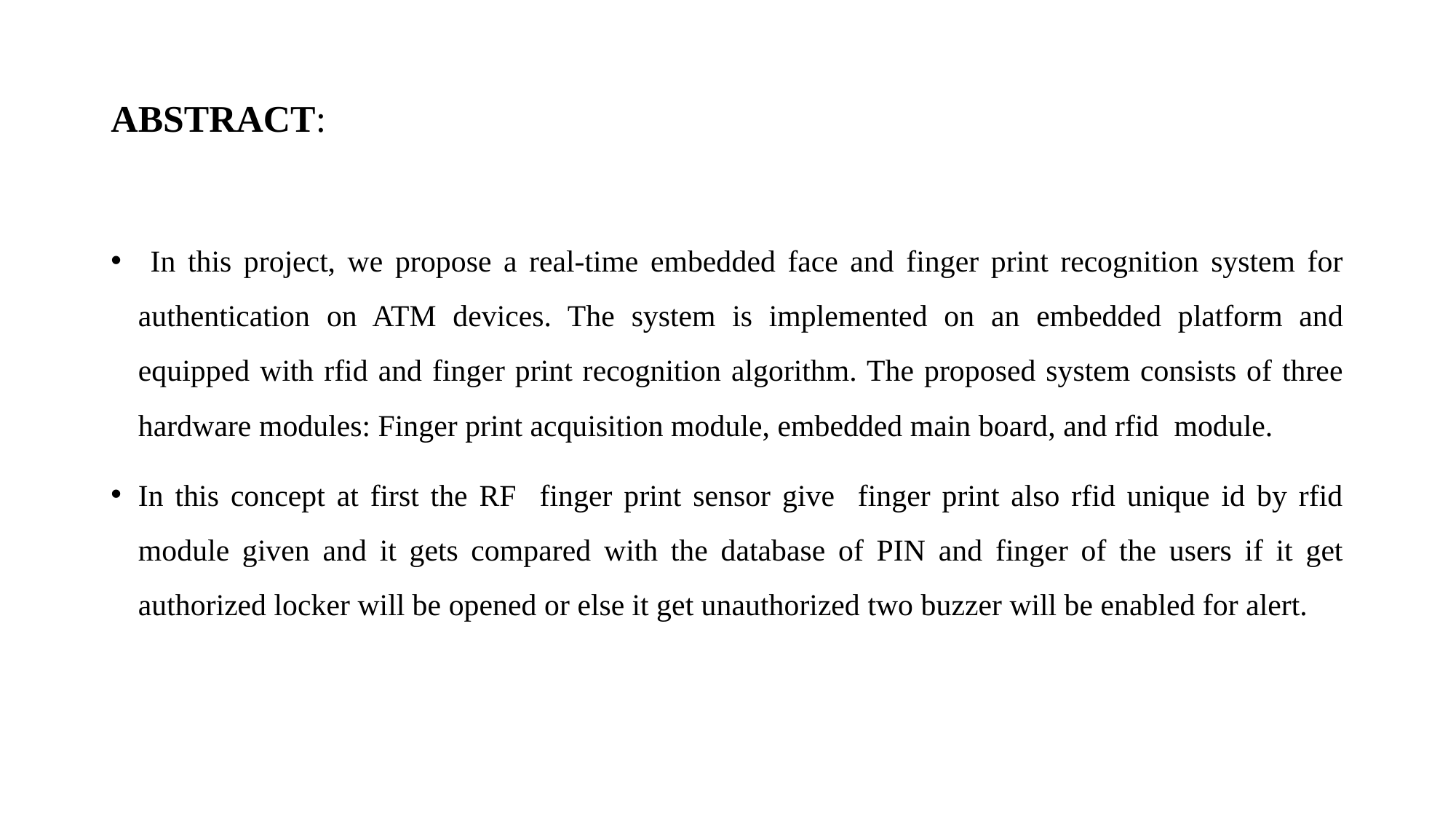

# ABSTRACT:
 In this project, we propose a real-time embedded face and finger print recognition system for authentication on ATM devices. The system is implemented on an embedded platform and equipped with rfid and finger print recognition algorithm. The proposed system consists of three hardware modules: Finger print acquisition module, embedded main board, and rfid  module.
In this concept at first the RF  finger print sensor give  finger print also rfid unique id by rfid module given and it gets compared with the database of PIN and finger of the users if it get authorized locker will be opened or else it get unauthorized two buzzer will be enabled for alert.